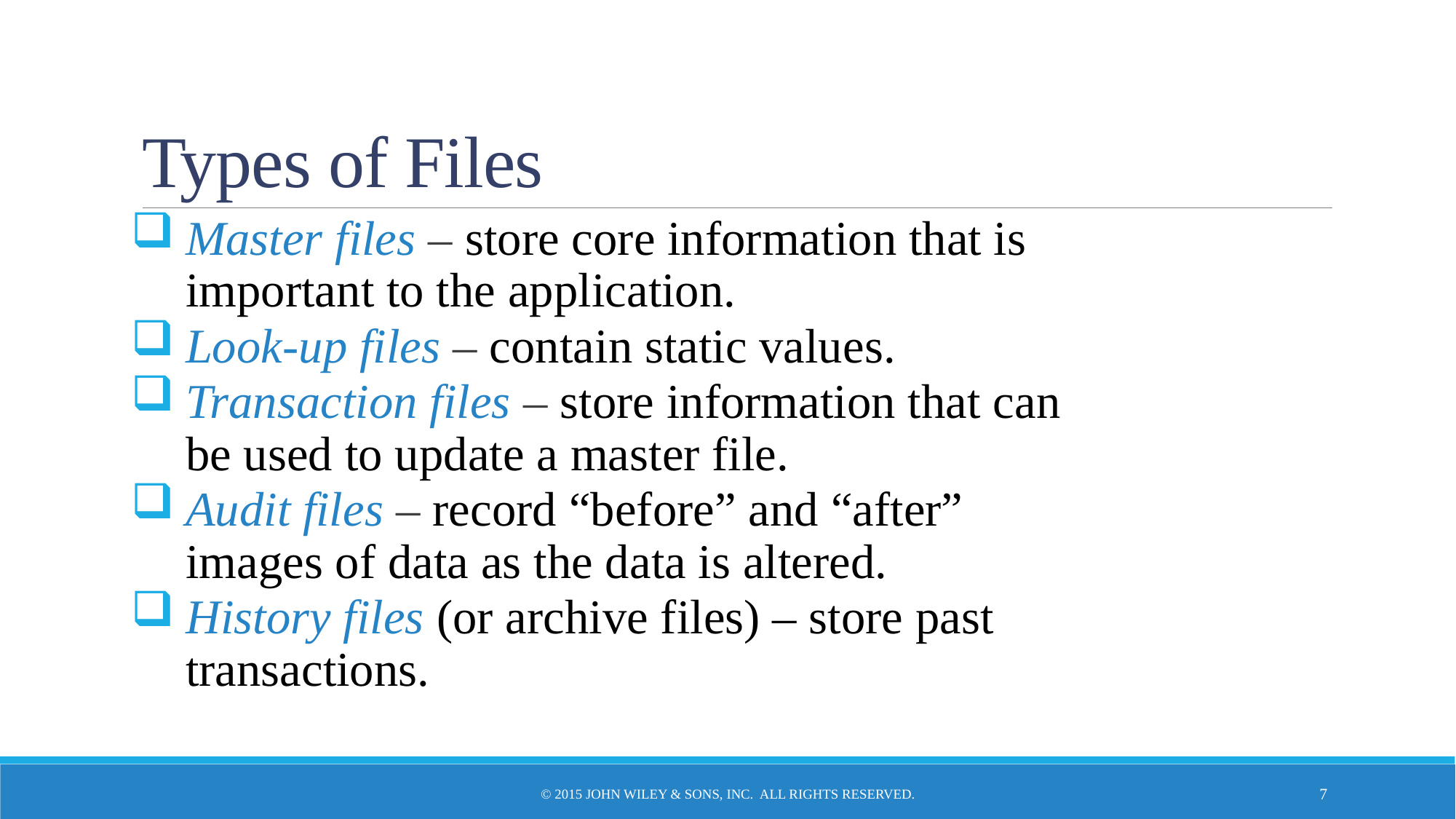

# Types of Files
Master files – store core information that is important to the application.
Look-up files – contain static values.
Transaction files – store information that can be used to update a master file.
Audit files – record “before” and “after” images of data as the data is altered.
History files (or archive files) – store past transactions.

© 2015 John Wiley & Sons, Inc.  All rights reserved.
7